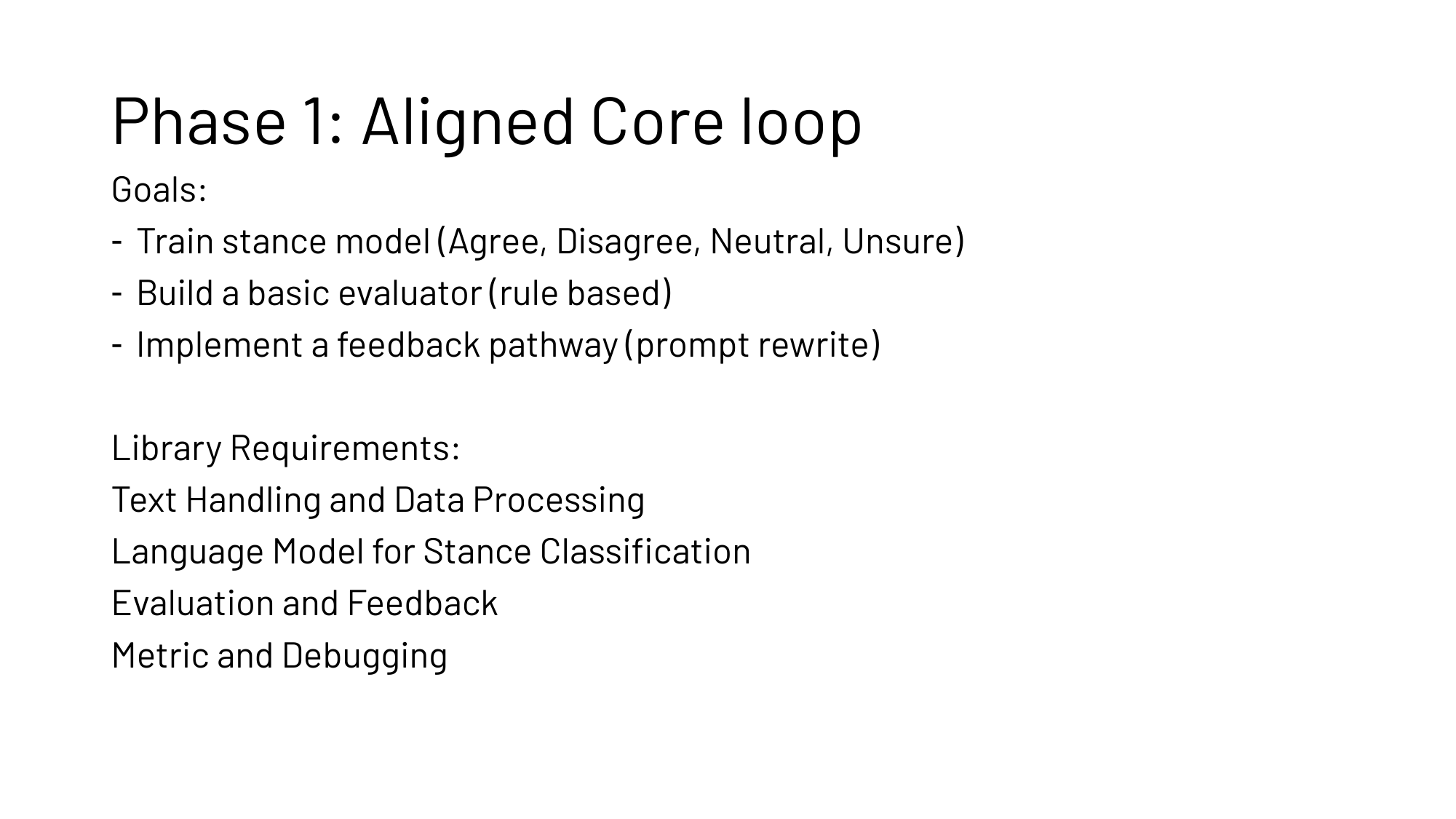

# Phase 1: Aligned Core loop
Goals:
Train stance model (Agree, Disagree, Neutral, Unsure)
Build a basic evaluator (rule based)
Implement a feedback pathway (prompt rewrite)

Library Requirements:
Text Handling and Data Processing
Language Model for Stance Classification
Evaluation and Feedback
Metric and Debugging